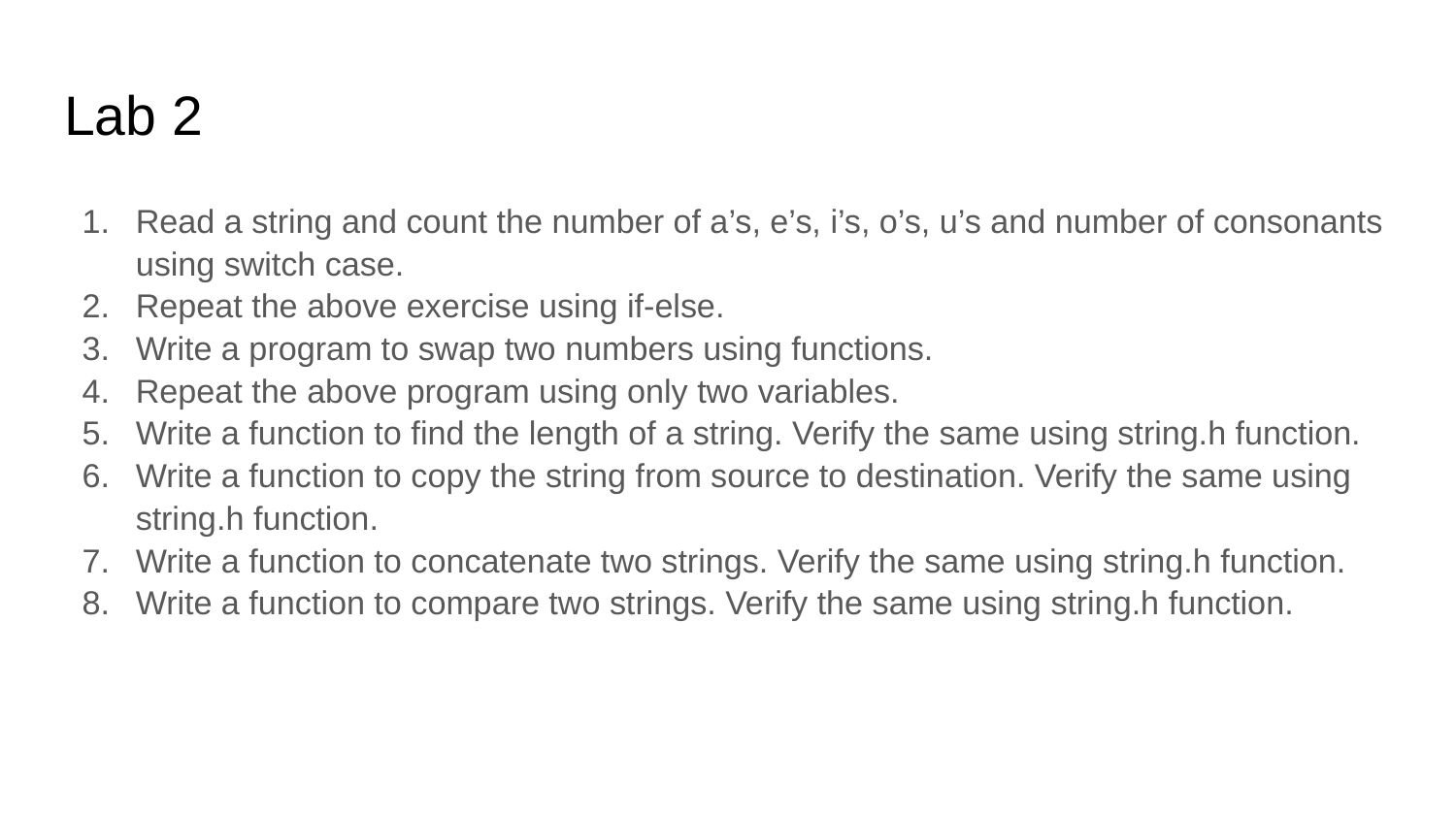

# Lab 2
Read a string and count the number of a’s, e’s, i’s, o’s, u’s and number of consonants using switch case.
Repeat the above exercise using if-else.
Write a program to swap two numbers using functions.
Repeat the above program using only two variables.
Write a function to find the length of a string. Verify the same using string.h function.
Write a function to copy the string from source to destination. Verify the same using string.h function.
Write a function to concatenate two strings. Verify the same using string.h function.
Write a function to compare two strings. Verify the same using string.h function.